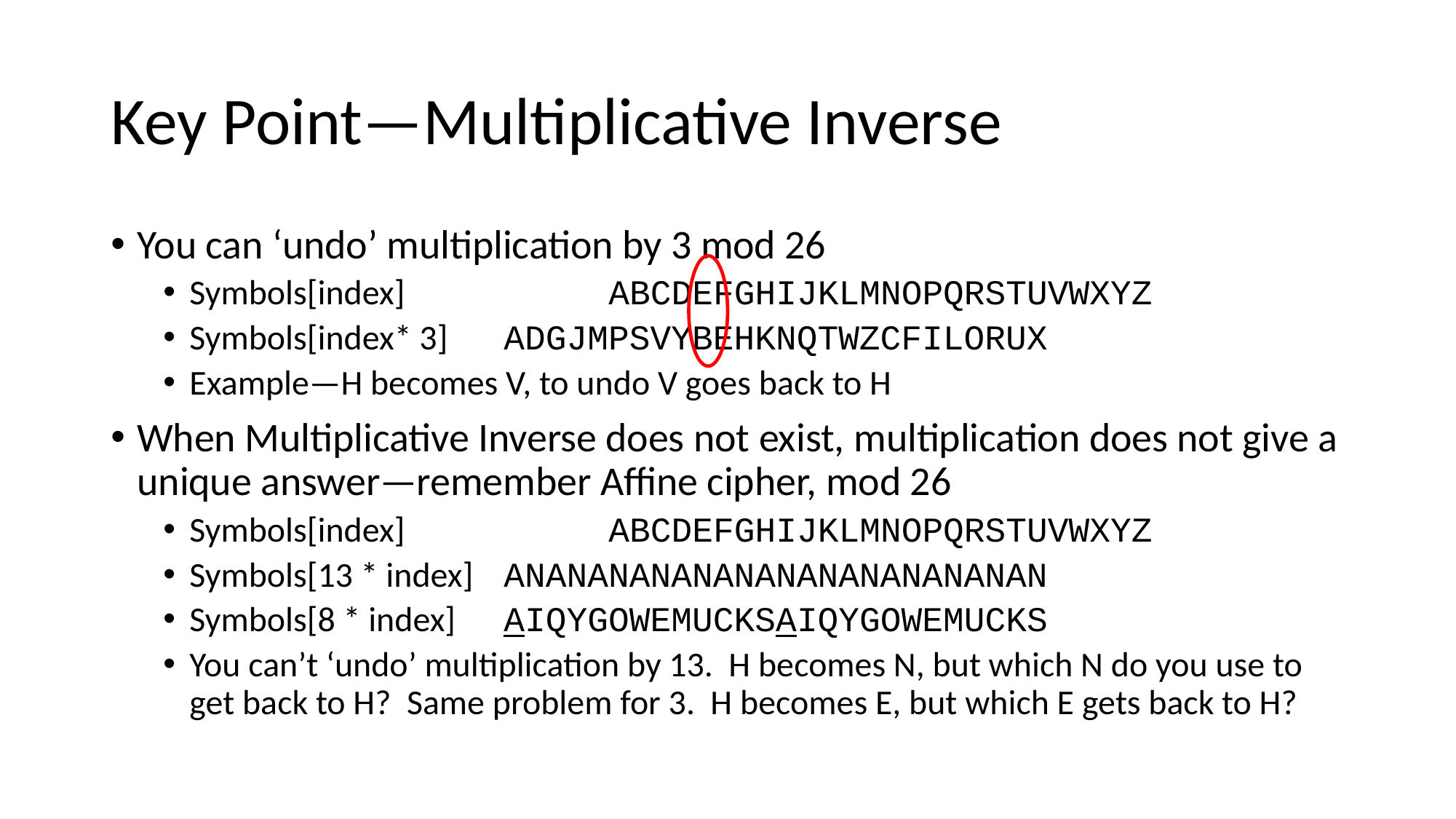

# Key Point—Multiplicative Inverse
You can ‘undo’ multiplication by 3 mod 26
Symbols[index]		ABCDEFGHIJKLMNOPQRSTUVWXYZ
Symbols[index* 3]	ADGJMPSVYBEHKNQTWZCFILORUX
Example—H becomes V, to undo V goes back to H
When Multiplicative Inverse does not exist, multiplication does not give a unique answer—remember Affine cipher, mod 26
Symbols[index]		ABCDEFGHIJKLMNOPQRSTUVWXYZ
Symbols[13 * index]	ANANANANANANANANANANANANAN
Symbols[8 * index]	AIQYGOWEMUCKSAIQYGOWEMUCKS
You can’t ‘undo’ multiplication by 13.  H becomes N, but which N do you use to get back to H?  Same problem for 3.  H becomes E, but which E gets back to H?